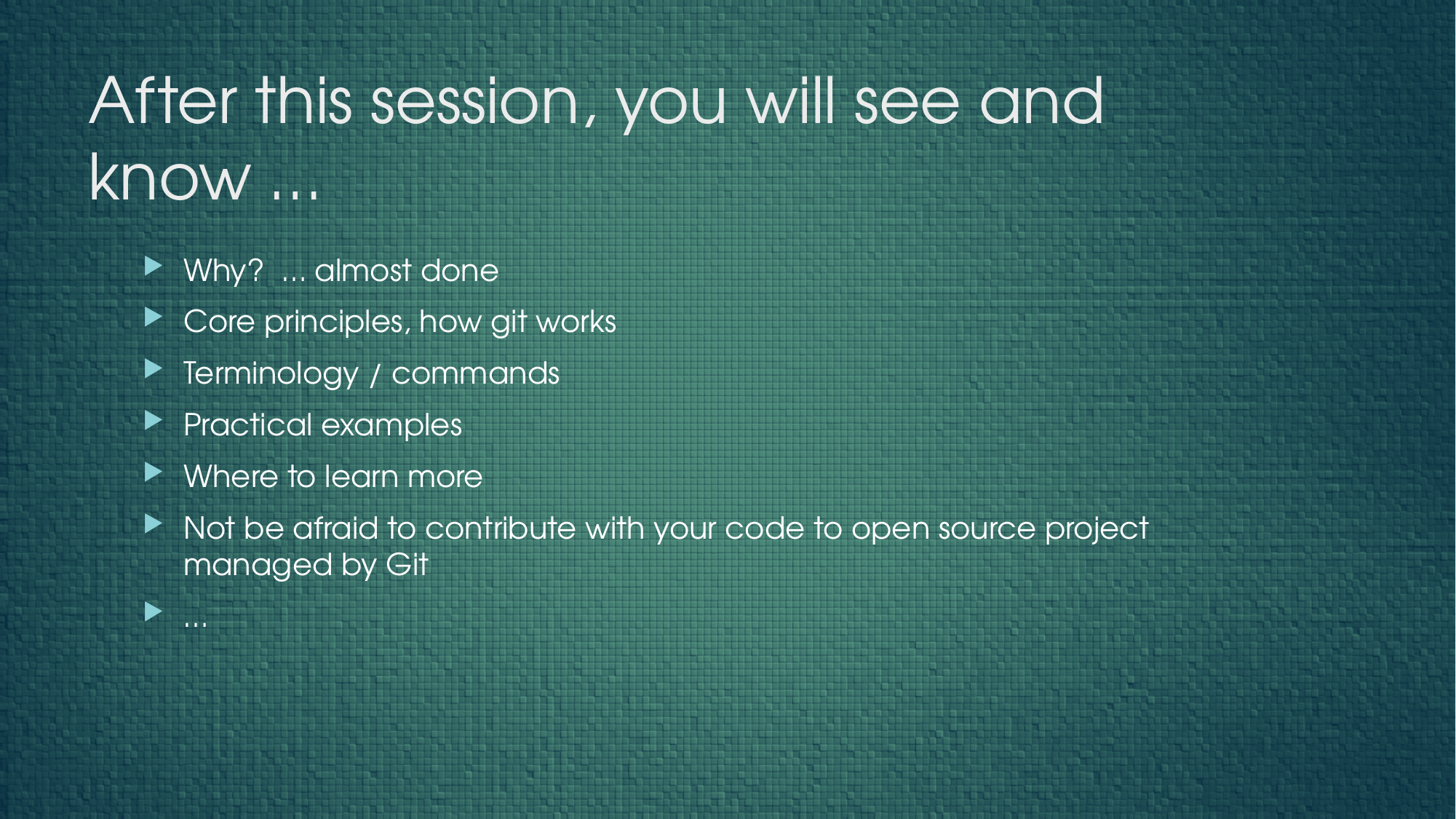

# After this session, you will see and know …
Why?  … almost done
Core principles, how git works
Terminology / commands
Practical examples
Where to learn more
Not be afraid to contribute with your code to open source project managed by Git
…